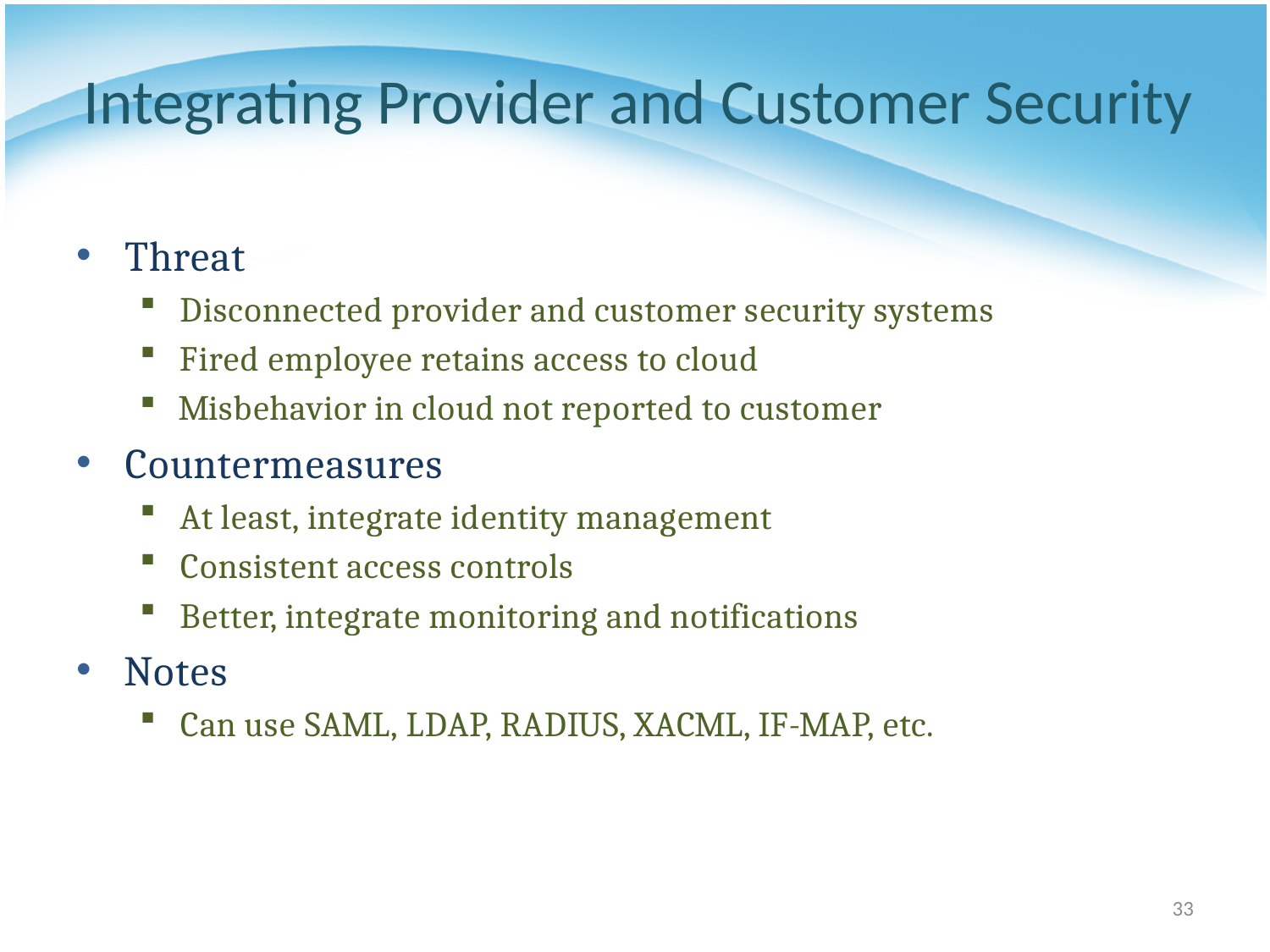

# Integrating Provider and Customer Security
Threat
Disconnected provider and customer security systems
Fired employee retains access to cloud
Misbehavior in cloud not reported to customer
Countermeasures
At least, integrate identity management
Consistent access controls
Better, integrate monitoring and notifications
Notes
Can use SAML, LDAP, RADIUS, XACML, IF-MAP, etc.

33